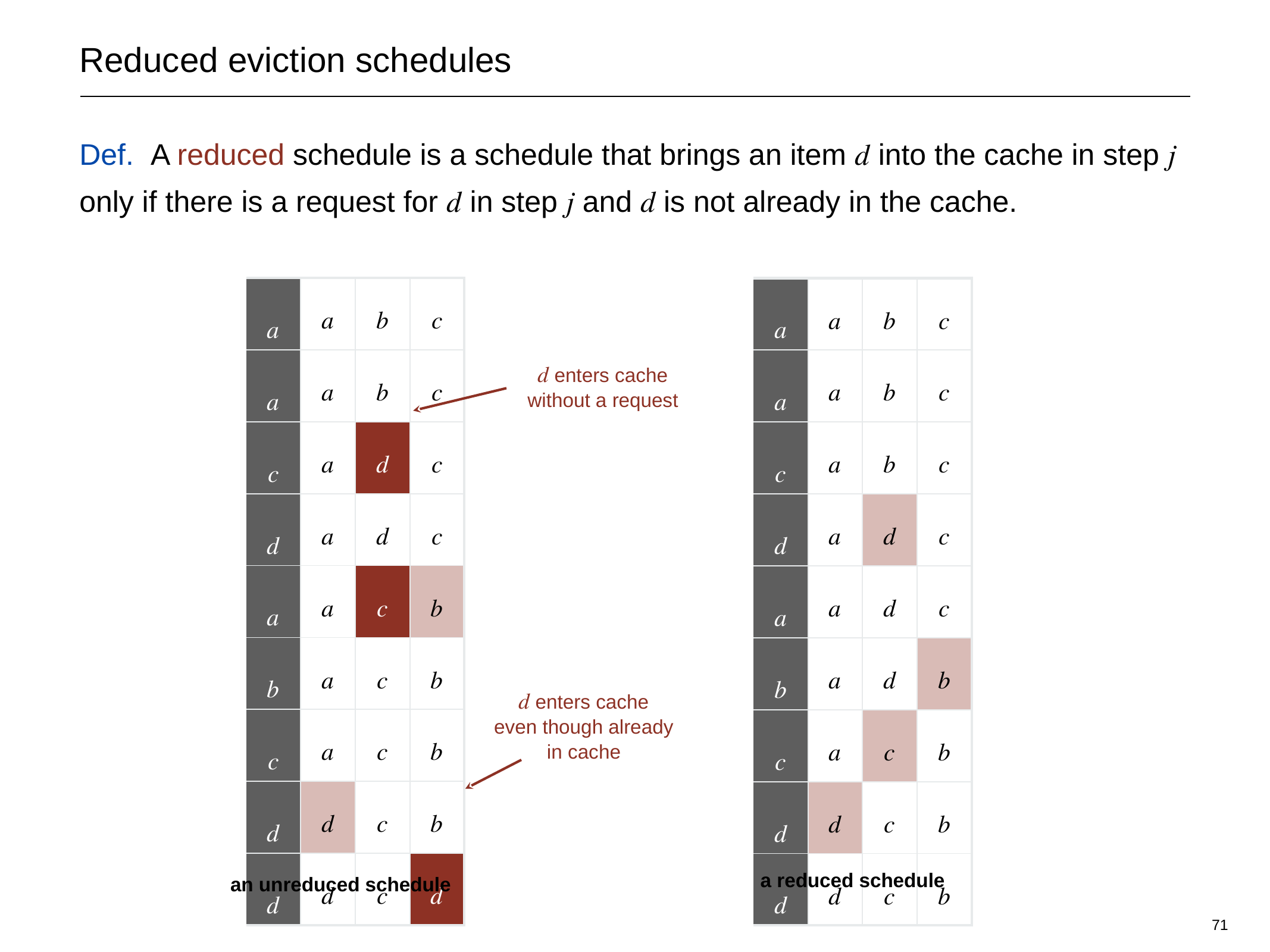

# Reduced eviction schedules

Def.  A reduced schedule is a schedule that brings an item d into the cache in step j only if there is a request for d in step j and d is not already in the cache.
| a | a | b | c |
| --- | --- | --- | --- |
| a | a | b | c |
| c | a | d | c |
| d | a | d | c |
| a | a | c | b |
| b | a | c | b |
| c | a | c | b |
| d | d | c | b |
| d | d | c | d |
an unreduced schedule
| a | a | b | c |
| --- | --- | --- | --- |
| a | a | b | c |
| c | a | b | c |
| d | a | d | c |
| a | a | d | c |
| b | a | d | b |
| c | a | c | b |
| d | d | c | b |
| d | d | c | b |
d enters cache
without a request

d enters cache
even though already
in cache

a reduced schedule
71